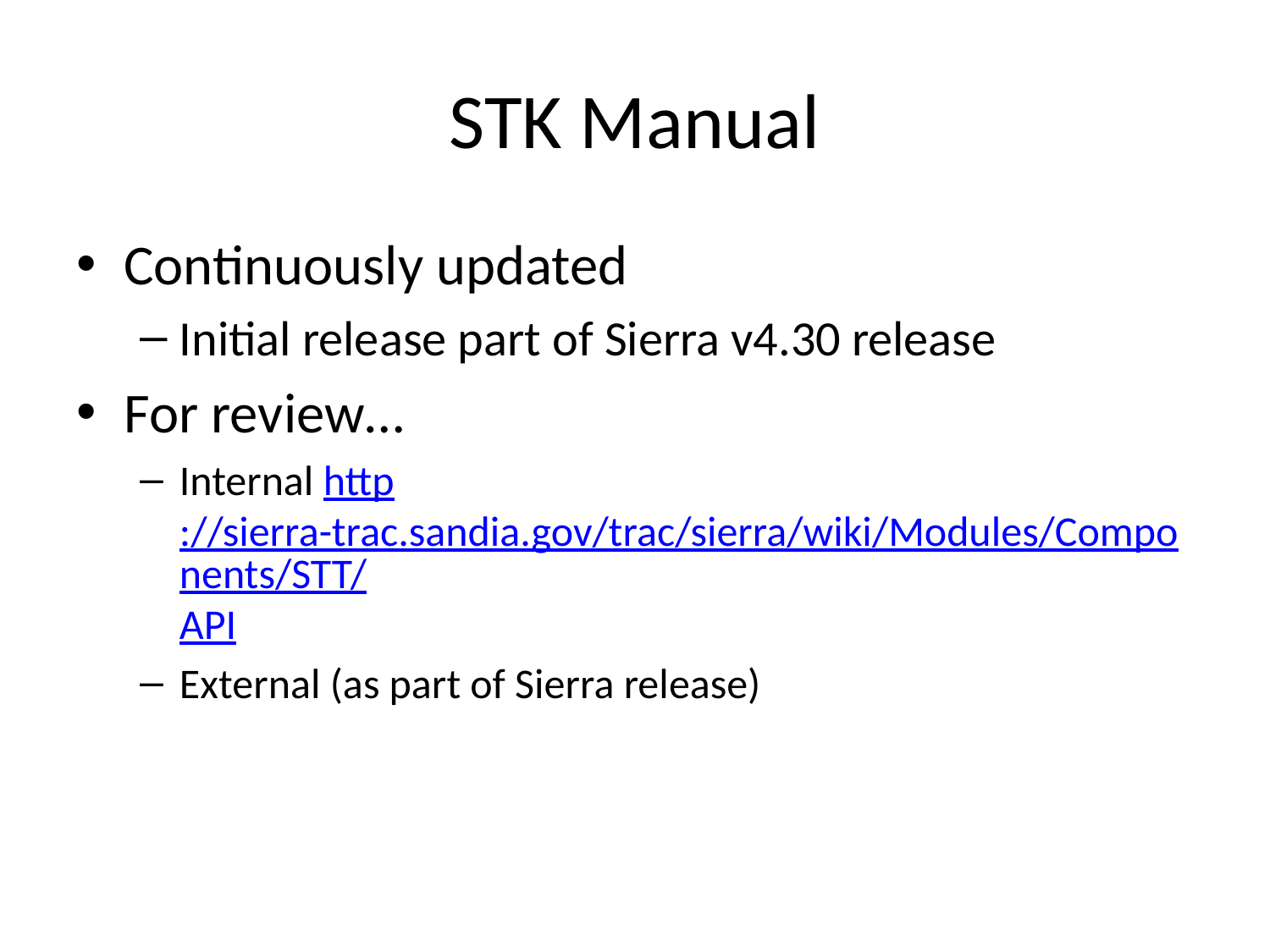

# STK Manual
Continuously updated
Initial release part of Sierra v4.30 release
For review…
Internal http://sierra-trac.sandia.gov/trac/sierra/wiki/Modules/Components/STT/API
External (as part of Sierra release)